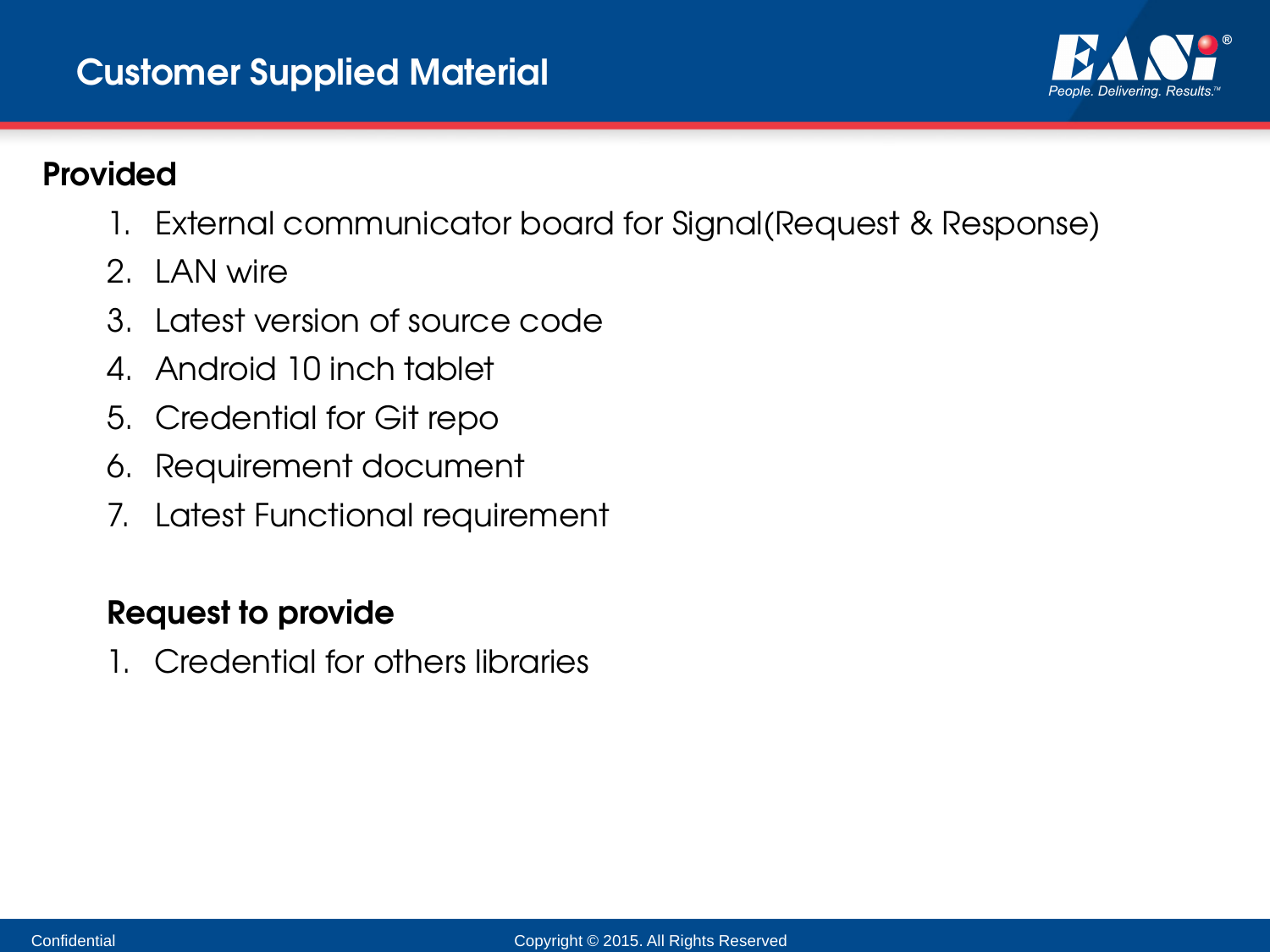

# Customer Supplied Material
Provided
External communicator board for Signal(Request & Response)
LAN wire
Latest version of source code
Android 10 inch tablet
Credential for Git repo
Requirement document
Latest Functional requirement

Request to provide
Credential for others libraries